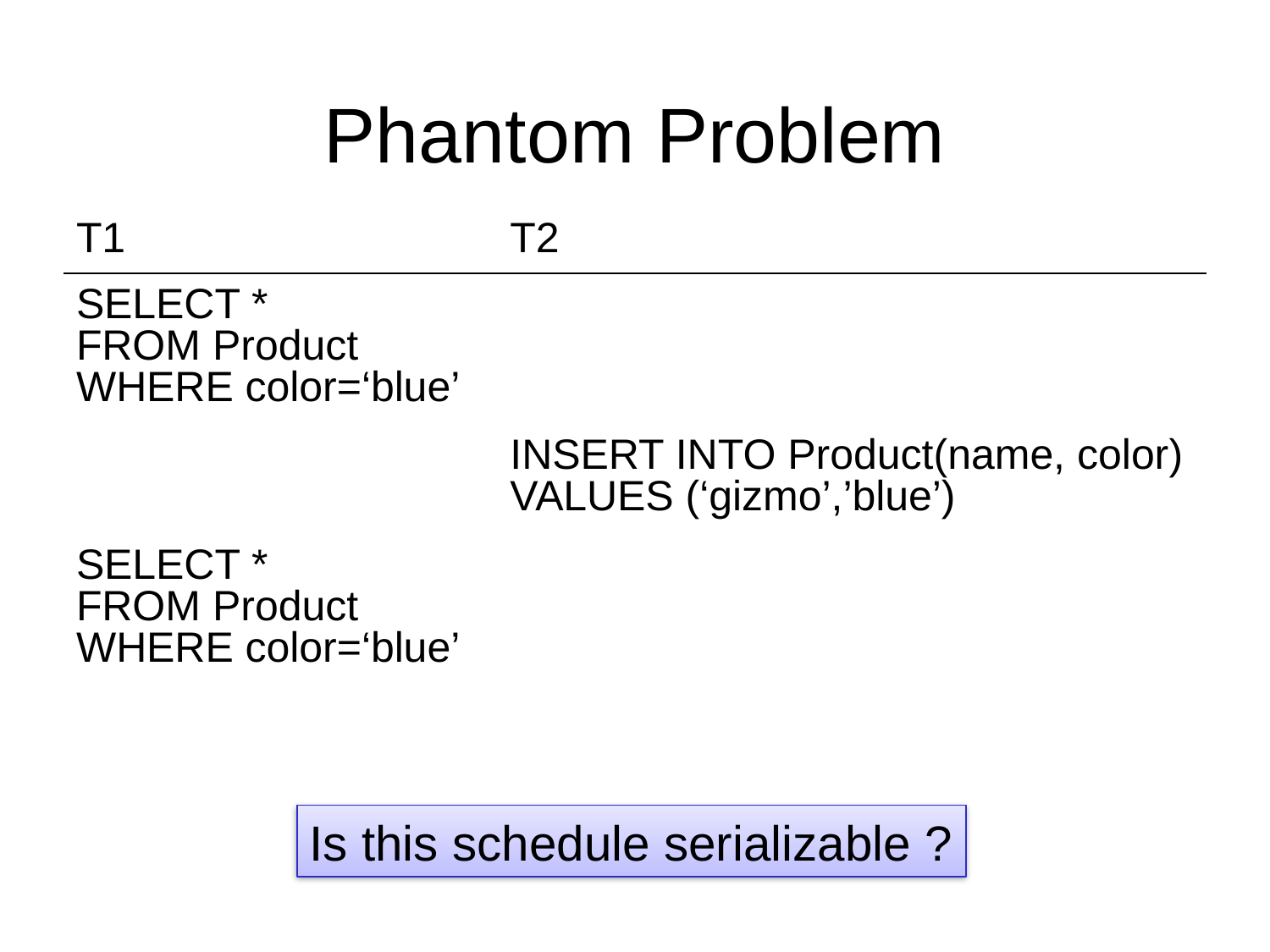

# Phantom Problem
| T1 | T2 |
| --- | --- |
| SELECT \* FROM Product WHERE color=‘blue’ |  |
|  | INSERT INTO Product(name, color) VALUES (‘gizmo’,’blue’) |
| SELECT \* FROM Product WHERE color=‘blue’ |  |
Is this schedule serializable ?